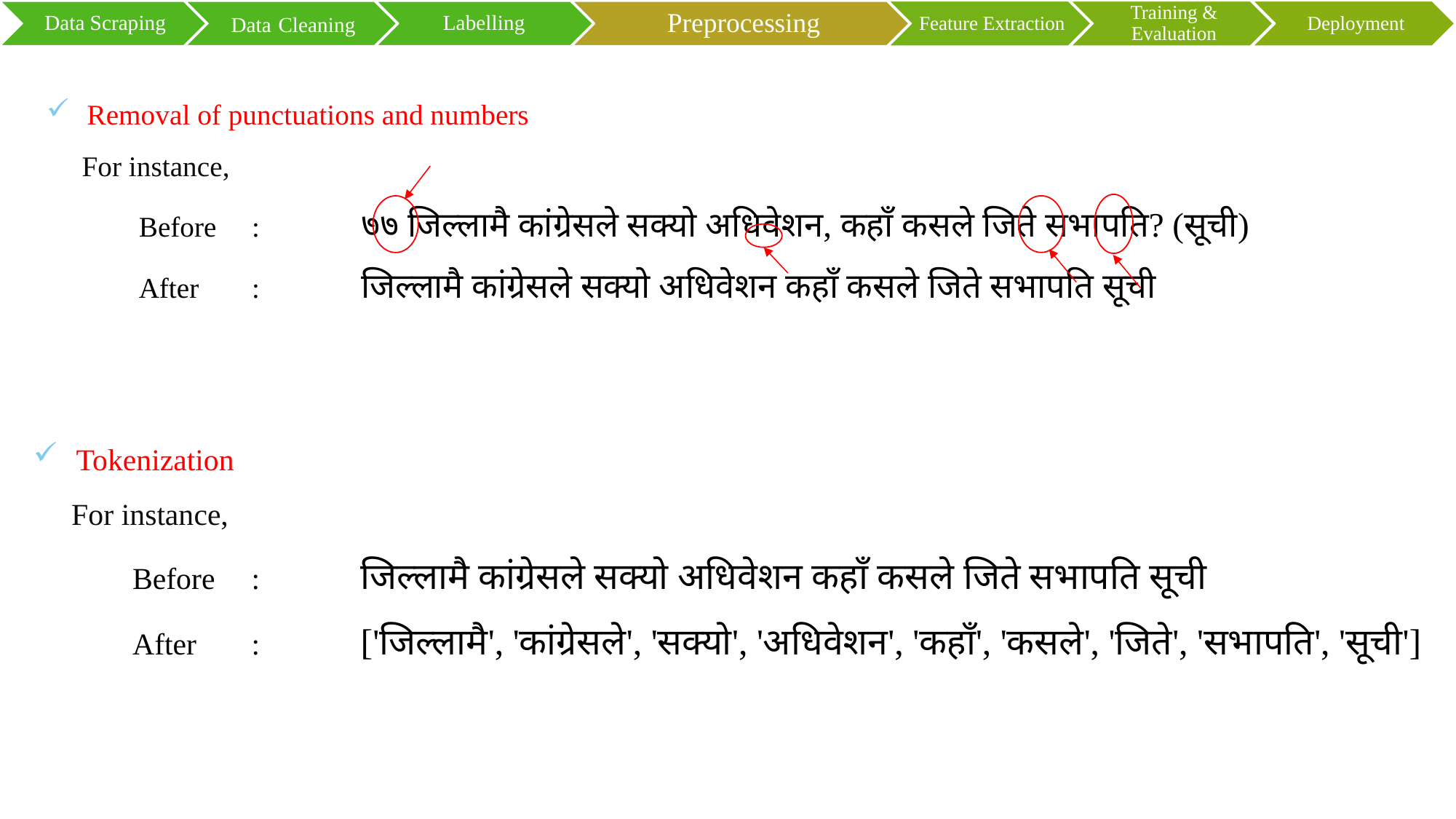

Data Scraping
Data Cleaning
Labelling
Preprocessing
Feature Extraction
Training & Evaluation
Deployment
Removal of punctuations and numbers
     For instance,
             Before	:	 ७७ जिल्लामै कांग्रेसले सक्यो अधिवेशन, कहाँ कसले जिते सभापति? (सूची)
             After	:	 जिल्लामै कांग्रेसले सक्यो अधिवेशन कहाँ कसले जिते सभापति सूची

Tokenization
     For instance,
             Before	:	जिल्लामै कांग्रेसले सक्यो अधिवेशन कहाँ कसले जिते सभापति सूची
             After	:	['जिल्लामै', 'कांग्रेसले', 'सक्यो', 'अधिवेशन', 'कहाँ', 'कसले', 'जिते', 'सभापति', 'सूची']